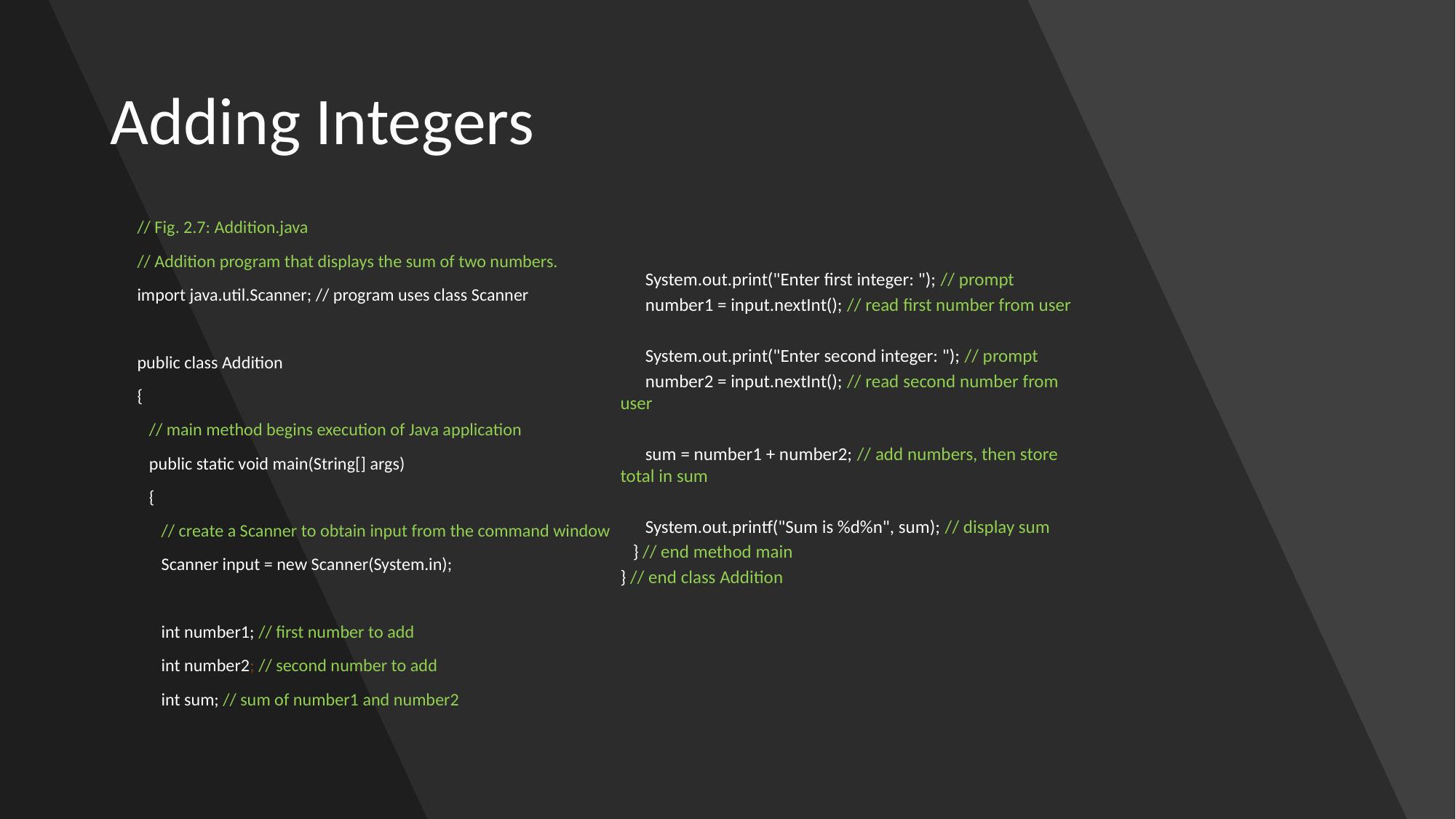

# Adding Integers
// Fig. 2.7: Addition.java
// Addition program that displays the sum of two numbers.
import java.util.Scanner; // program uses class Scanner

public class Addition
{
   // main method begins execution of Java application
   public static void main(String[] args)
   {
      // create a Scanner to obtain input from the command window
      Scanner input = new Scanner(System.in);

      int number1; // first number to add
      int number2; // second number to add
      int sum; // sum of number1 and number2

      System.out.print("Enter first integer: "); // prompt
      number1 = input.nextInt(); // read first number from user

      System.out.print("Enter second integer: "); // prompt
      number2 = input.nextInt(); // read second number from user

      sum = number1 + number2; // add numbers, then store total in sum

      System.out.printf("Sum is %d%n", sum); // display sum
   } // end method main
} // end class Addition